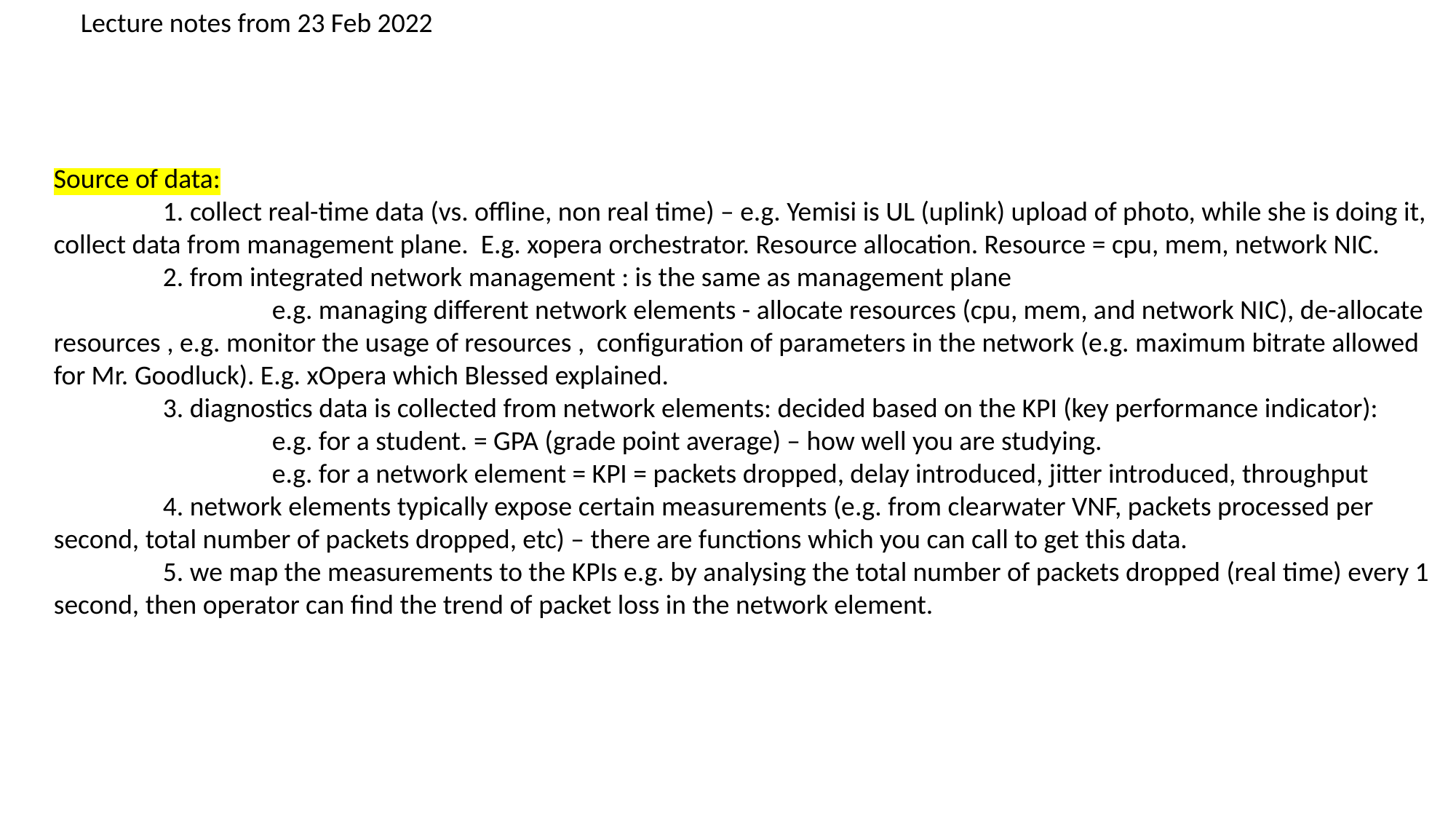

Lecture notes from 23 Feb 2022

Source of data:
	1. collect real-time data (vs. offline, non real time) – e.g. Yemisi is UL (uplink) upload of photo, while she is doing it, collect data from management plane.  E.g. xopera orchestrator. Resource allocation. Resource = cpu, mem, network NIC.
	2. from integrated network management : is the same as management plane
		e.g. managing different network elements - allocate resources (cpu, mem, and network NIC), de-allocate resources , e.g. monitor the usage of resources ,  configuration of parameters in the network (e.g. maximum bitrate allowed for Mr. Goodluck). E.g. xOpera which Blessed explained.
	3. diagnostics data is collected from network elements: decided based on the KPI (key performance indicator):
		e.g. for a student. = GPA (grade point average) – how well you are studying.
		e.g. for a network element = KPI = packets dropped, delay introduced, jitter introduced, throughput
	4. network elements typically expose certain measurements (e.g. from clearwater VNF, packets processed per second, total number of packets dropped, etc) – there are functions which you can call to get this data.
	5. we map the measurements to the KPIs e.g. by analysing the total number of packets dropped (real time) every 1 second, then operator can find the trend of packet loss in the network element.